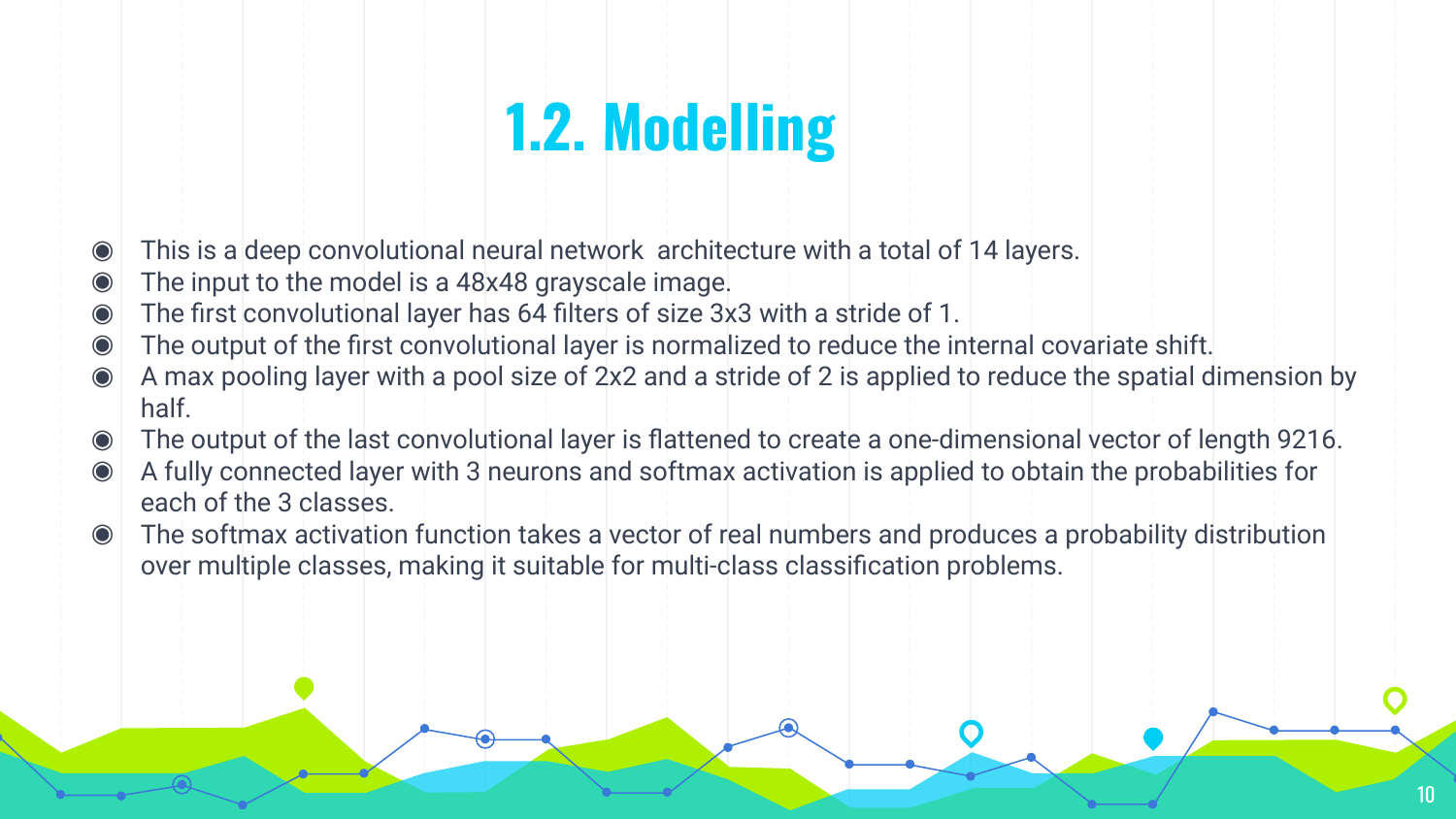

# 1.2. Modelling
This is a deep convolutional neural network  architecture with a total of 14 layers.
The input to the model is a 48x48 grayscale image.
The first convolutional layer has 64 filters of size 3x3 with a stride of 1.
The output of the first convolutional layer is normalized to reduce the internal covariate shift.
A max pooling layer with a pool size of 2x2 and a stride of 2 is applied to reduce the spatial dimension by half.
The output of the last convolutional layer is flattened to create a one-dimensional vector of length 9216.
A fully connected layer with 3 neurons and softmax activation is applied to obtain the probabilities for each of the 3 classes.
The softmax activation function takes a vector of real numbers and produces a probability distribution over multiple classes, making it suitable for multi-class classification problems.
10